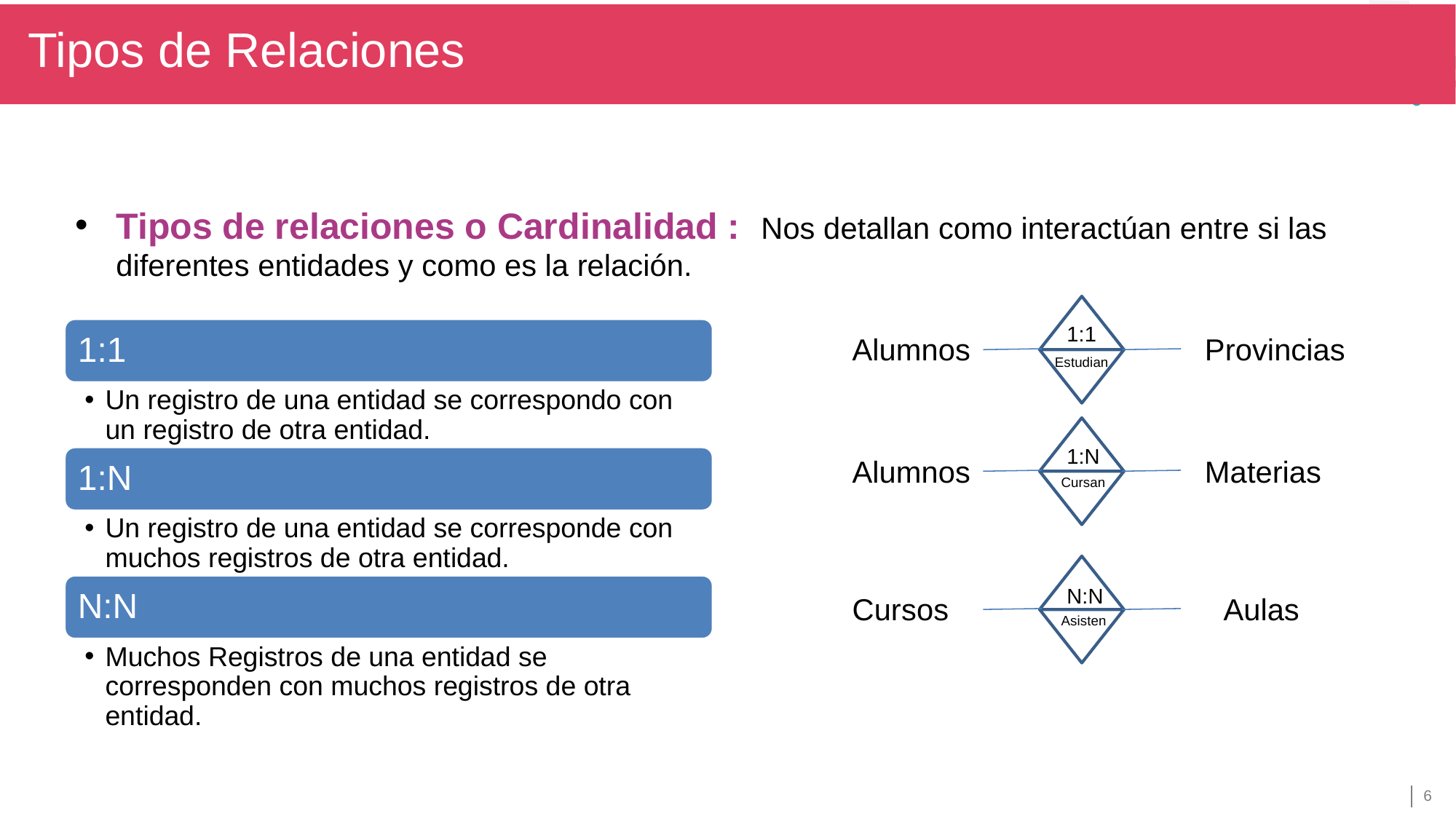

Tipos de Relaciones
TÍTULO SECCIÓN
TÍTULO
Tipos de relaciones o Cardinalidad :  Nos detallan como interactúan entre si las diferentes entidades y como es la relación.

1:1

1:1

Un registro de una entidad se correspondo con un registro de otra entidad.

1:N

Un registro de una entidad se corresponde con muchos registros de otra entidad.

N:N

Muchos Registros de una entidad se corresponden con muchos registros de otra entidad.
Alumnos                            Provincias
Estudian

1:N
Alumnos                            Materias
Cursan

N:N
Cursos                                 Aulas
Asisten